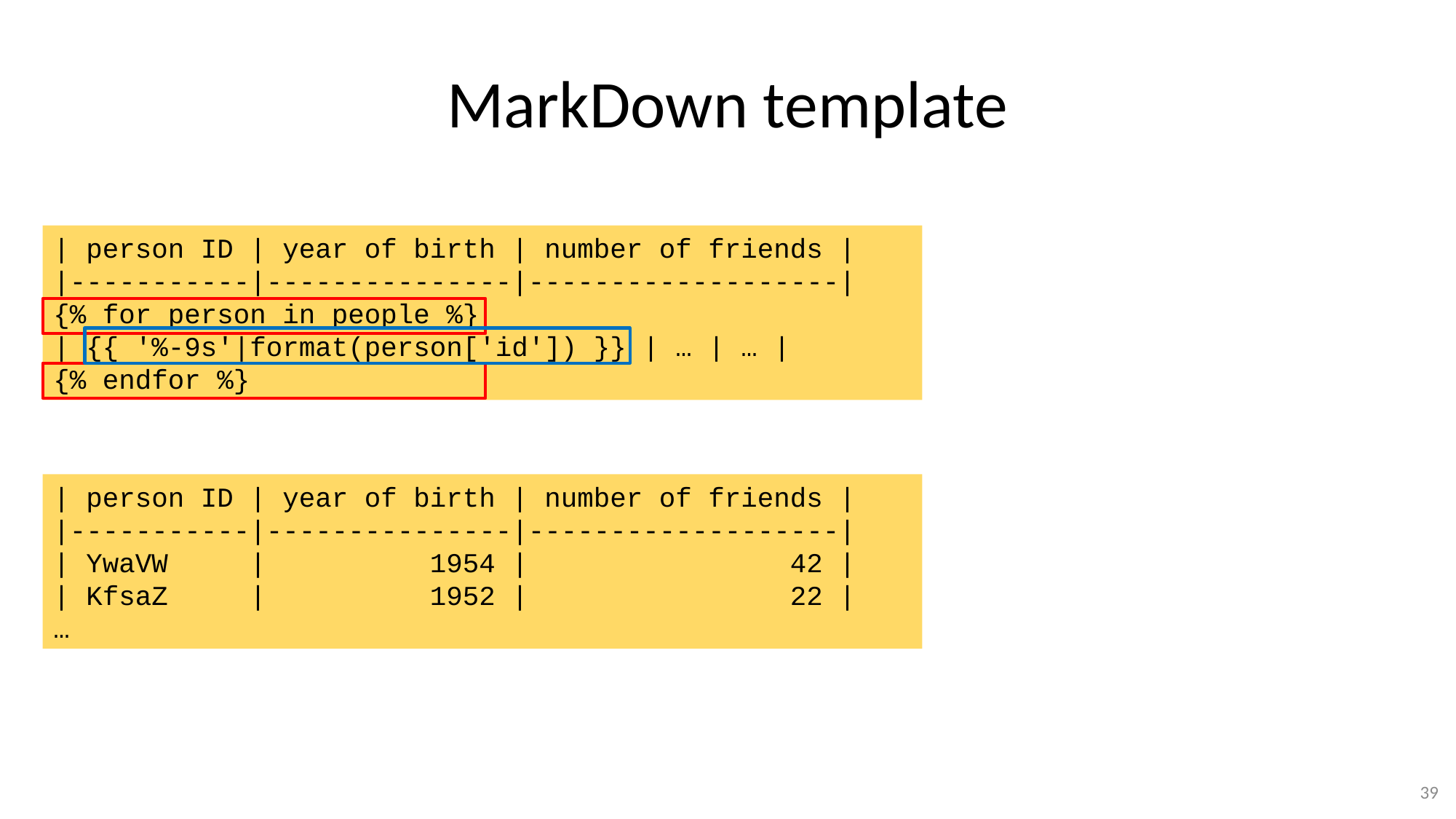

# MarkDown template
| person ID | year of birth | number of friends |
|-----------|---------------|-------------------|
{% for person in people %}
| {{ '%-9s'|format(person['id']) }} | … | … |
{% endfor %}

| person ID | year of birth | number of friends |
|-----------|---------------|-------------------|
| YwaVW     |          1954 |                42 |
| KfsaZ     |          1952 |                22 |
…
39